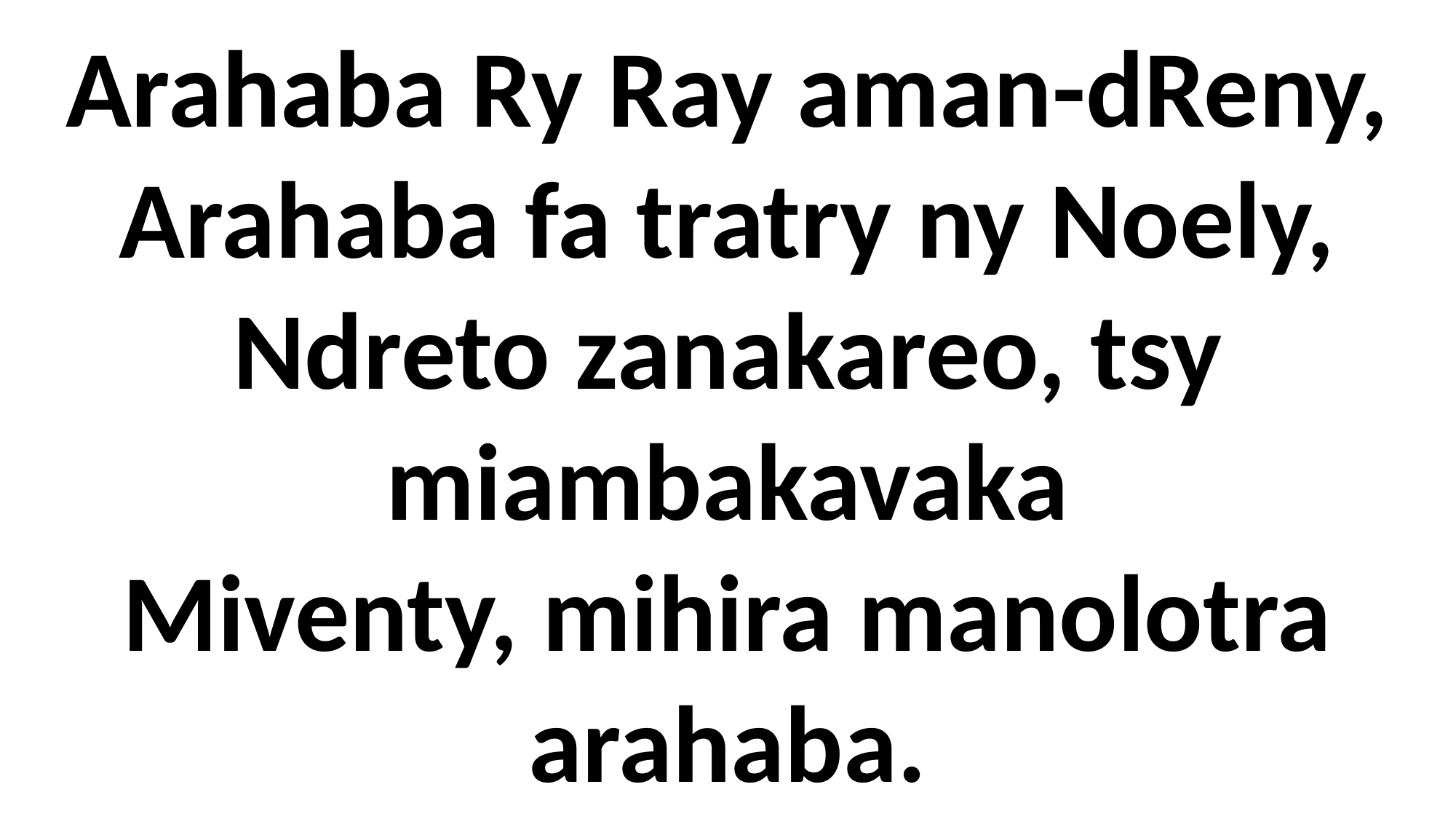

Arahaba Ry Ray aman-dReny,
Arahaba fa tratry ny Noely,
Ndreto zanakareo, tsy miambakavaka
Miventy, mihira manolotra arahaba.